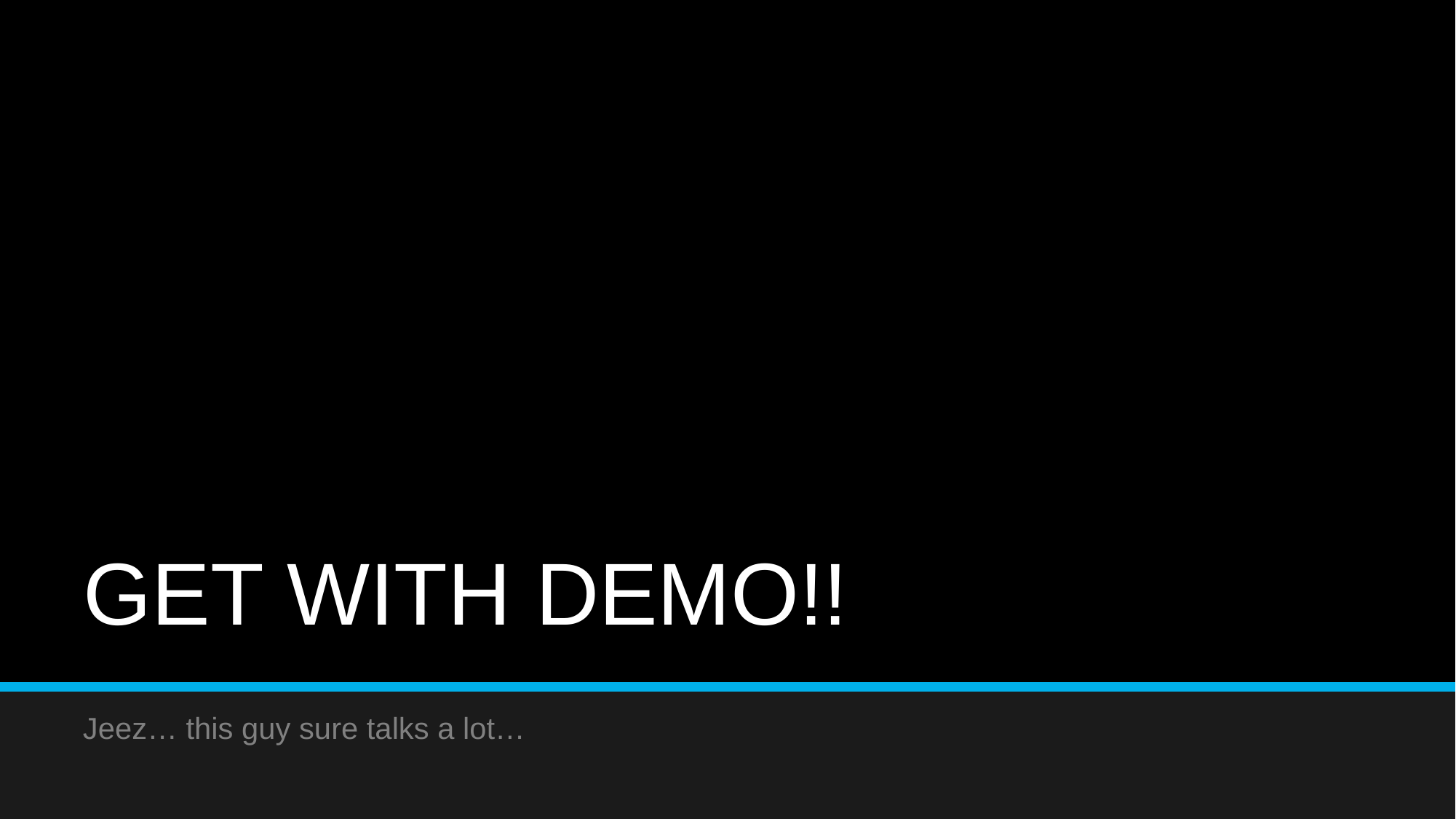

# GET WITH DEMO!!
Jeez… this guy sure talks a lot…